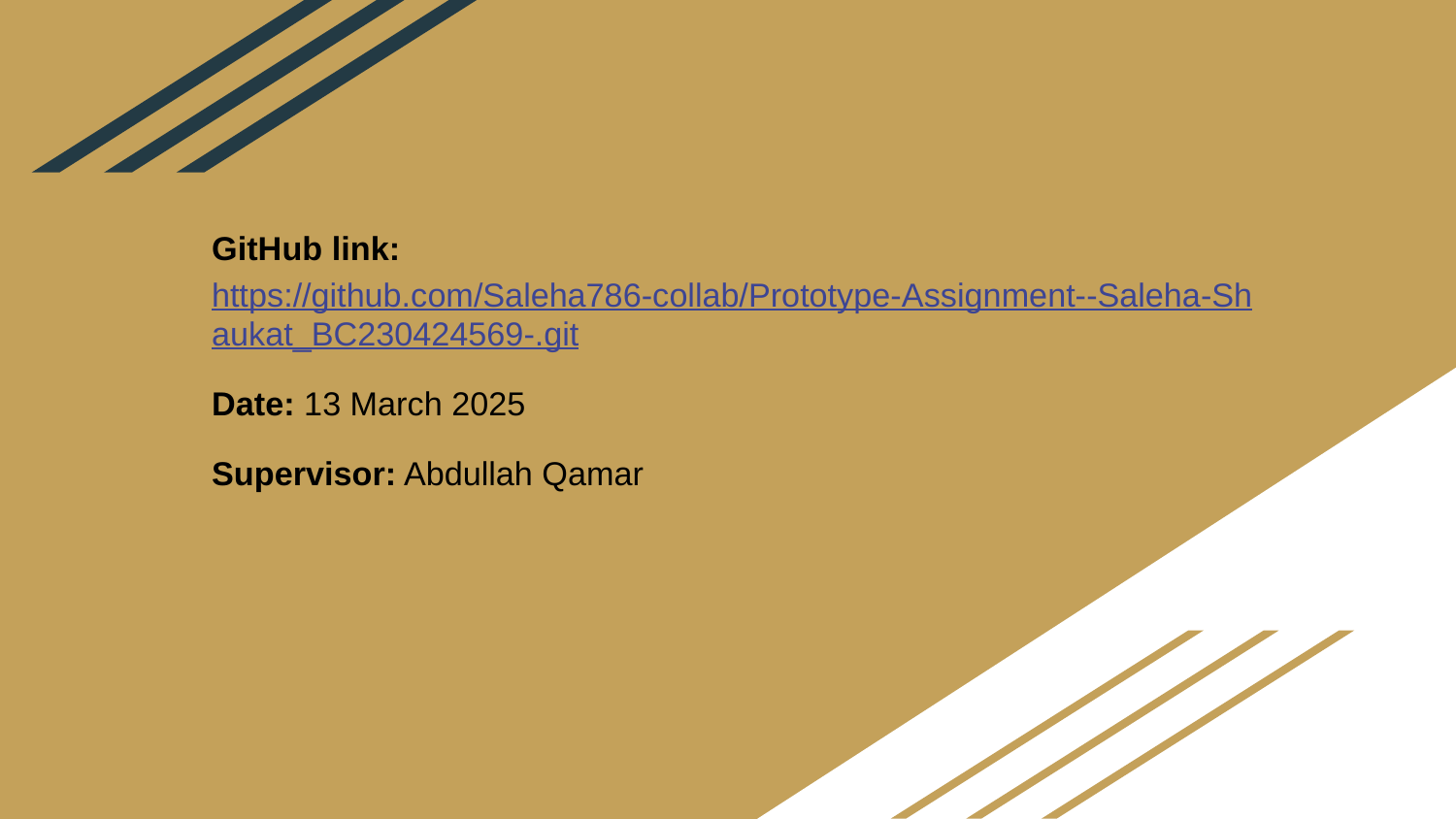

# GitHub link:       https://github.com/Saleha786-collab/Prototype-Assignment--Saleha-Shaukat_BC230424569-.git
Date: 13 March 2025
Supervisor: Abdullah Qamar